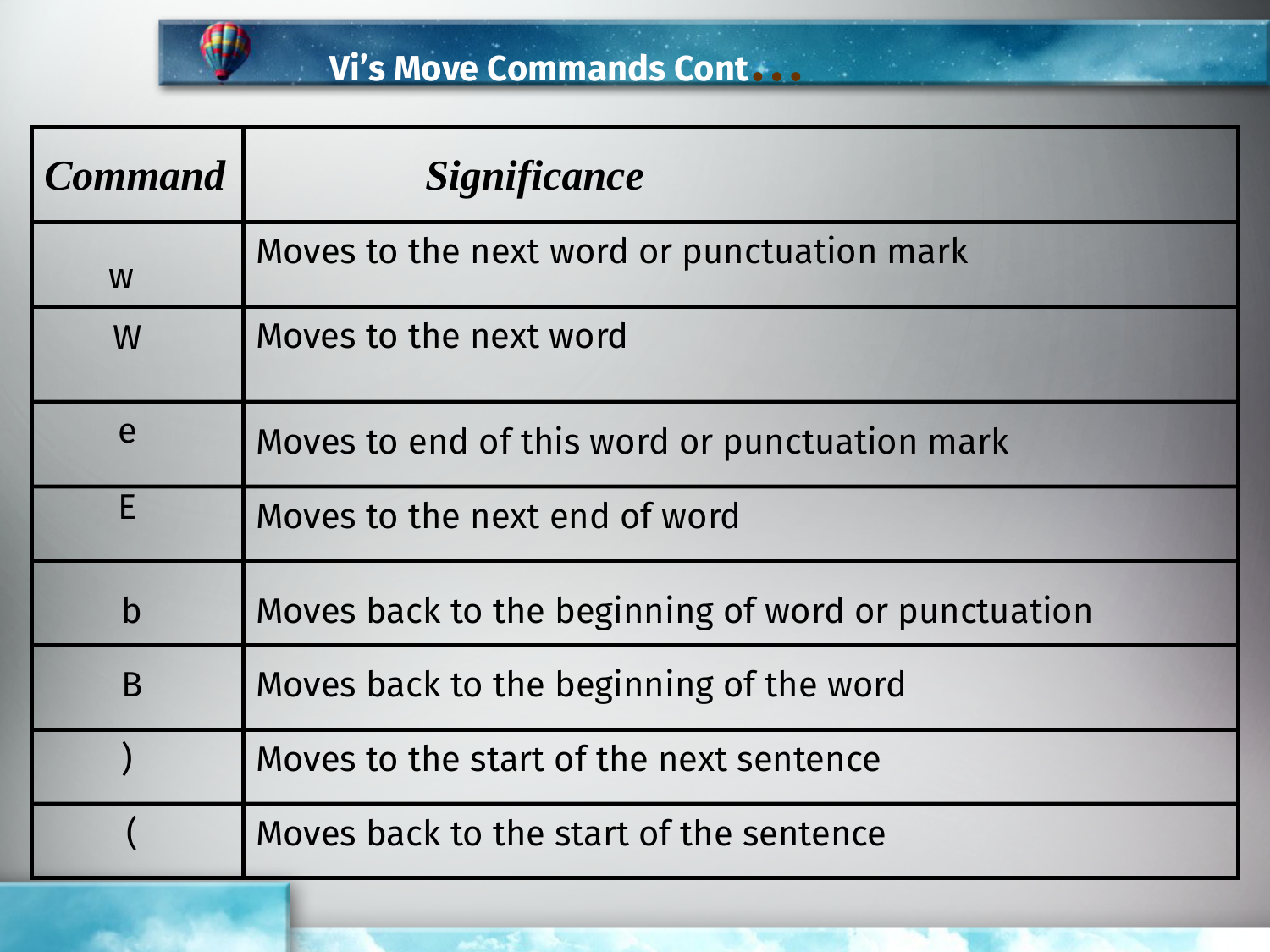

Vi’s Move Commands Cont…

Command		Significance

Moves to the next word or punctuation mark
w

Moves to the next word
W

e
Moves to end of this word or punctuation mark
E

Moves to the next end of word

b
Moves back to the beginning of word or punctuation

B
Moves back to the beginning of the word

)
Moves to the start of the next sentence

(
Moves back to the start of the sentence